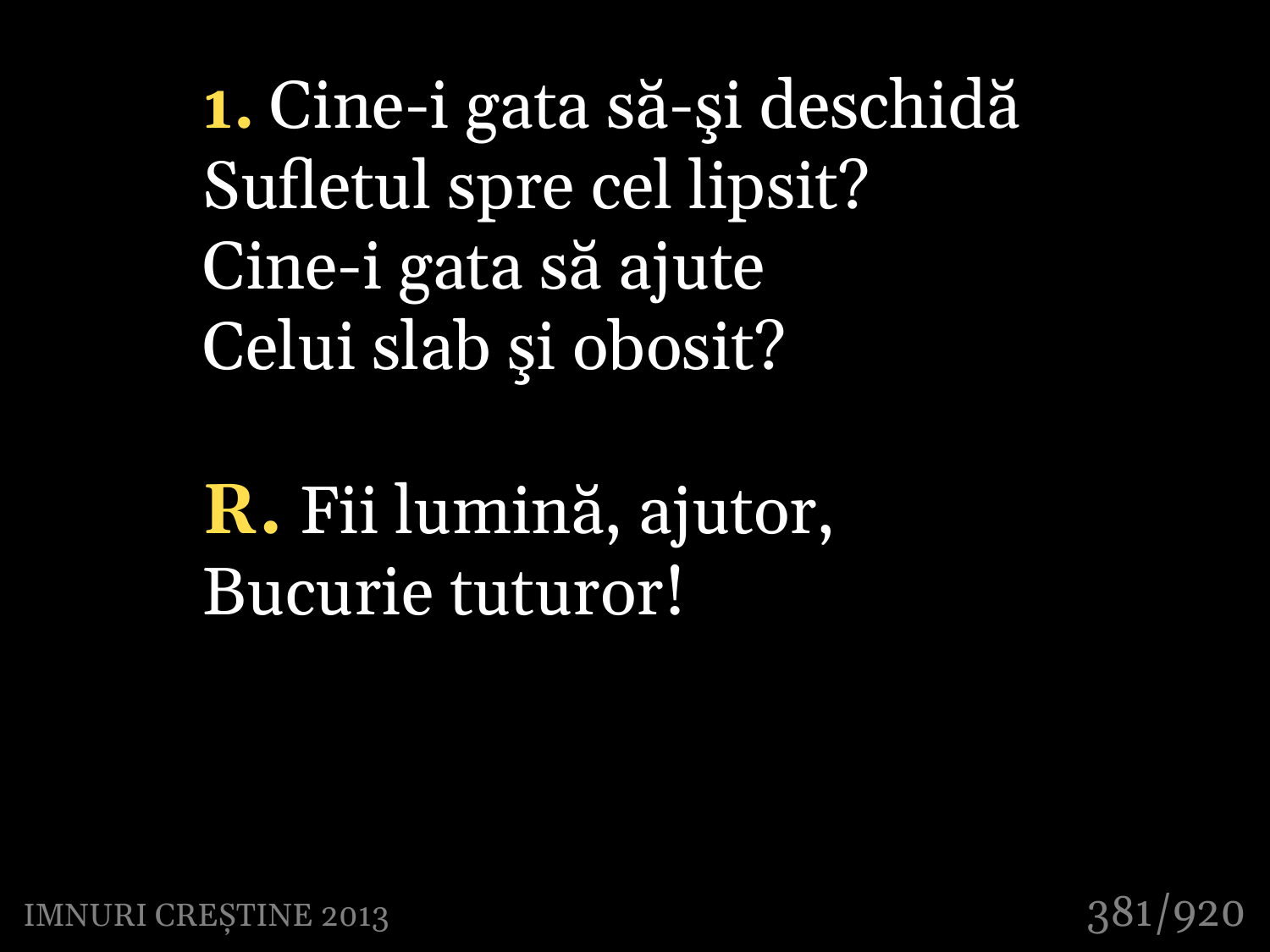

1. Cine-i gata să-şi deschidă
Sufletul spre cel lipsit?
Cine-i gata să ajute
Celui slab şi obosit?

R. Fii lumină, ajutor,
Bucurie tuturor!
381/920
IMNURI CREȘTINE 2013